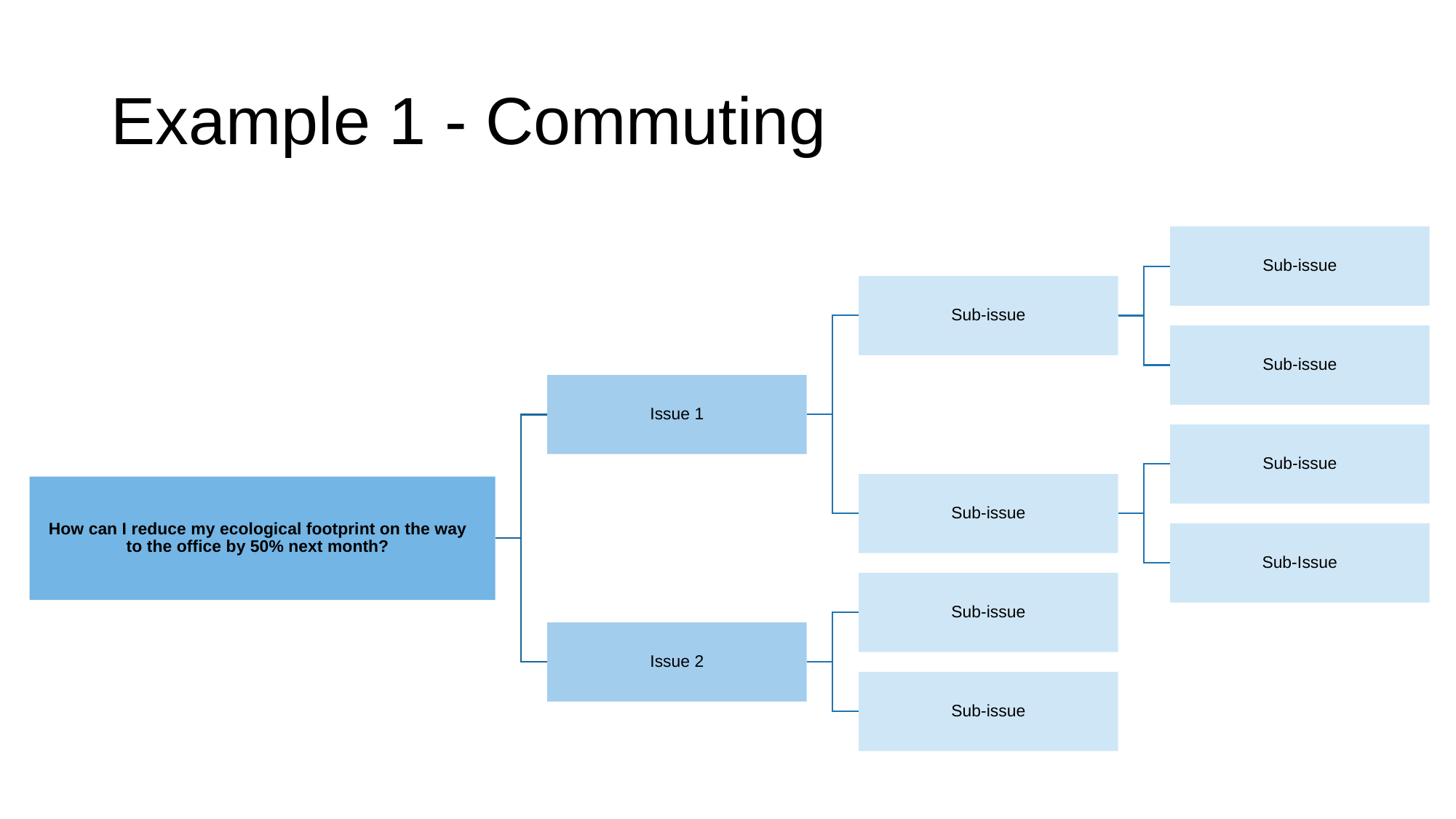

# Example 1 - Commuting

Sub-issue

Sub-issue

How can I reduce my ecological footprint on the way to the office by 50% next month?

Sub-issue

Issue 1

Sub-issue

Sub-issue

Sub-Issue

Sub-issue

Issue 2

Sub-issue